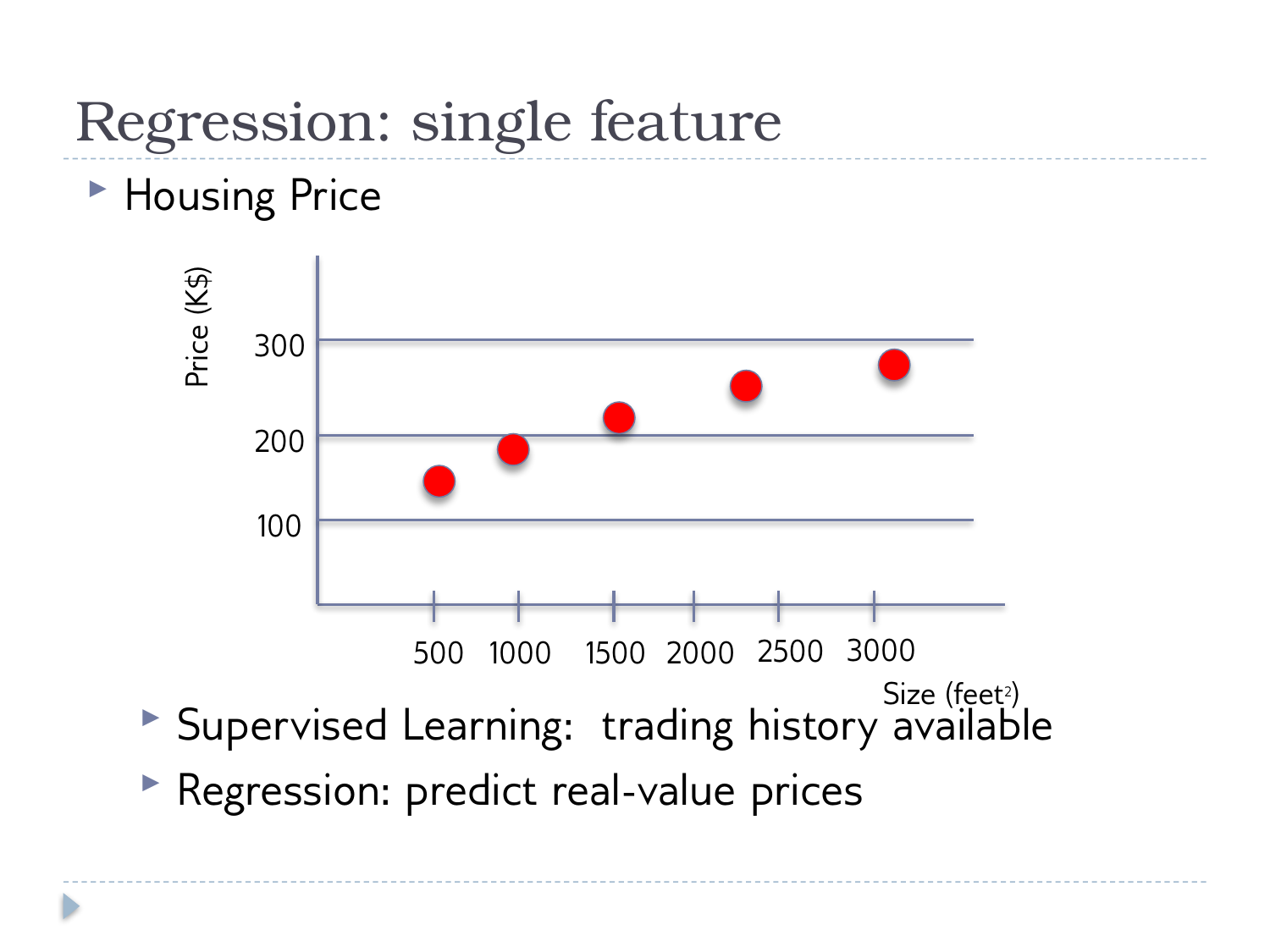

# Regression: single feature
Housing Price

Price (K$)
300
200
100
3000
2500
500
1000
1500
2000
Size (feet2)

Supervised Learning:  trading history available
Regression: predict real-value prices